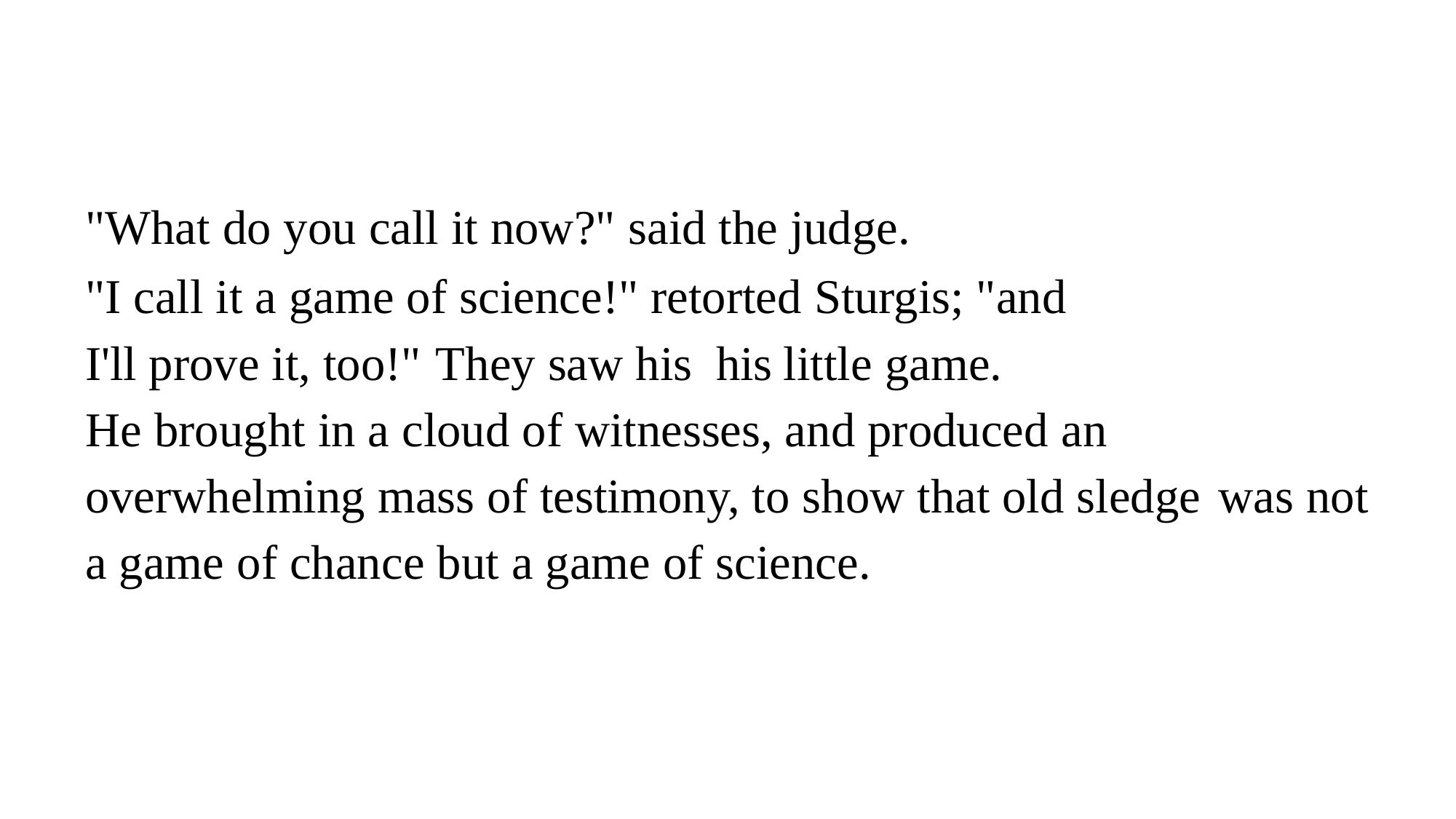

"What do you call it now?" said the judge.
"I call it a game of science!" retorted Sturgis; "and I'll prove it, too!" They saw his  his little game.
He brought in a cloud of witnesses, and produced an overwhelming mass of testimony, to show that old sledge was not a game of chance but a game of science.